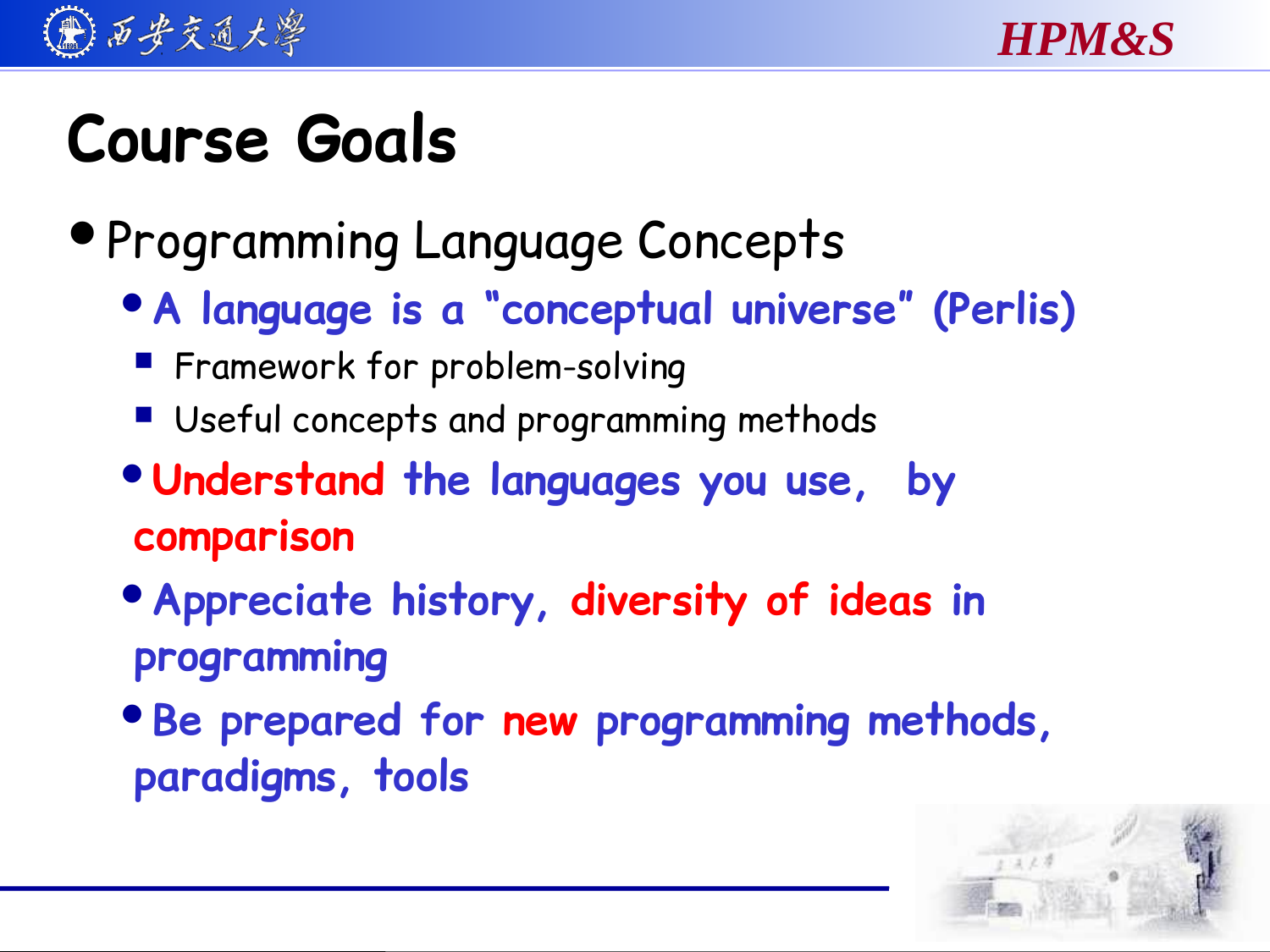

# Course Goals
Programming Language Concepts
A language is a “conceptual universe” (Perlis)
Framework for problem-solving
Useful concepts and programming methods
Understand the languages you use,  by comparison
Appreciate history, diversity of ideas in programming
Be prepared for new programming methods, paradigms, tools